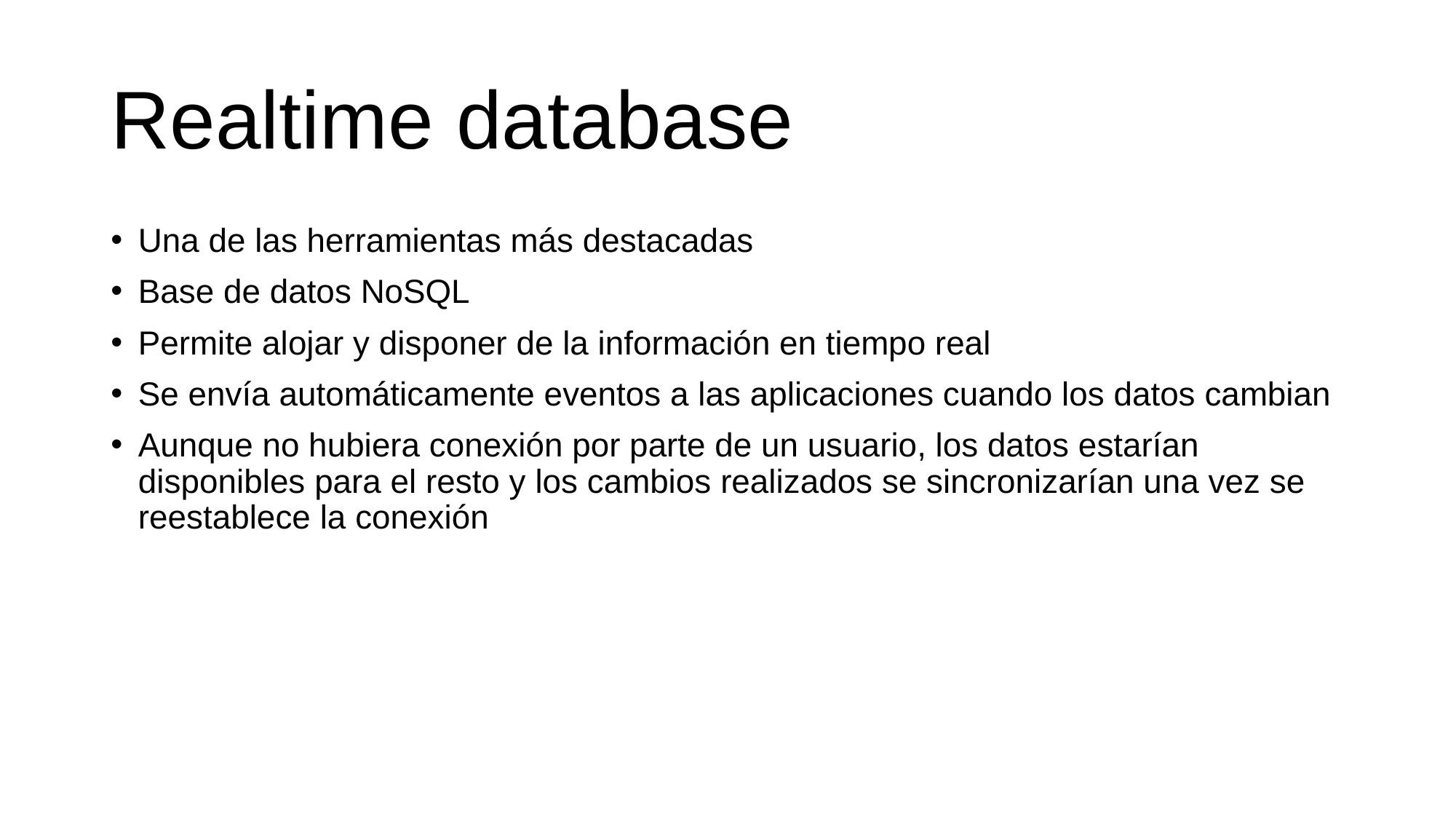

# Realtime database
Una de las herramientas más destacadas
Base de datos NoSQL
Permite alojar y disponer de la información en tiempo real
Se envía automáticamente eventos a las aplicaciones cuando los datos cambian
Aunque no hubiera conexión por parte de un usuario, los datos estarían disponibles para el resto y los cambios realizados se sincronizarían una vez se reestablece la conexión